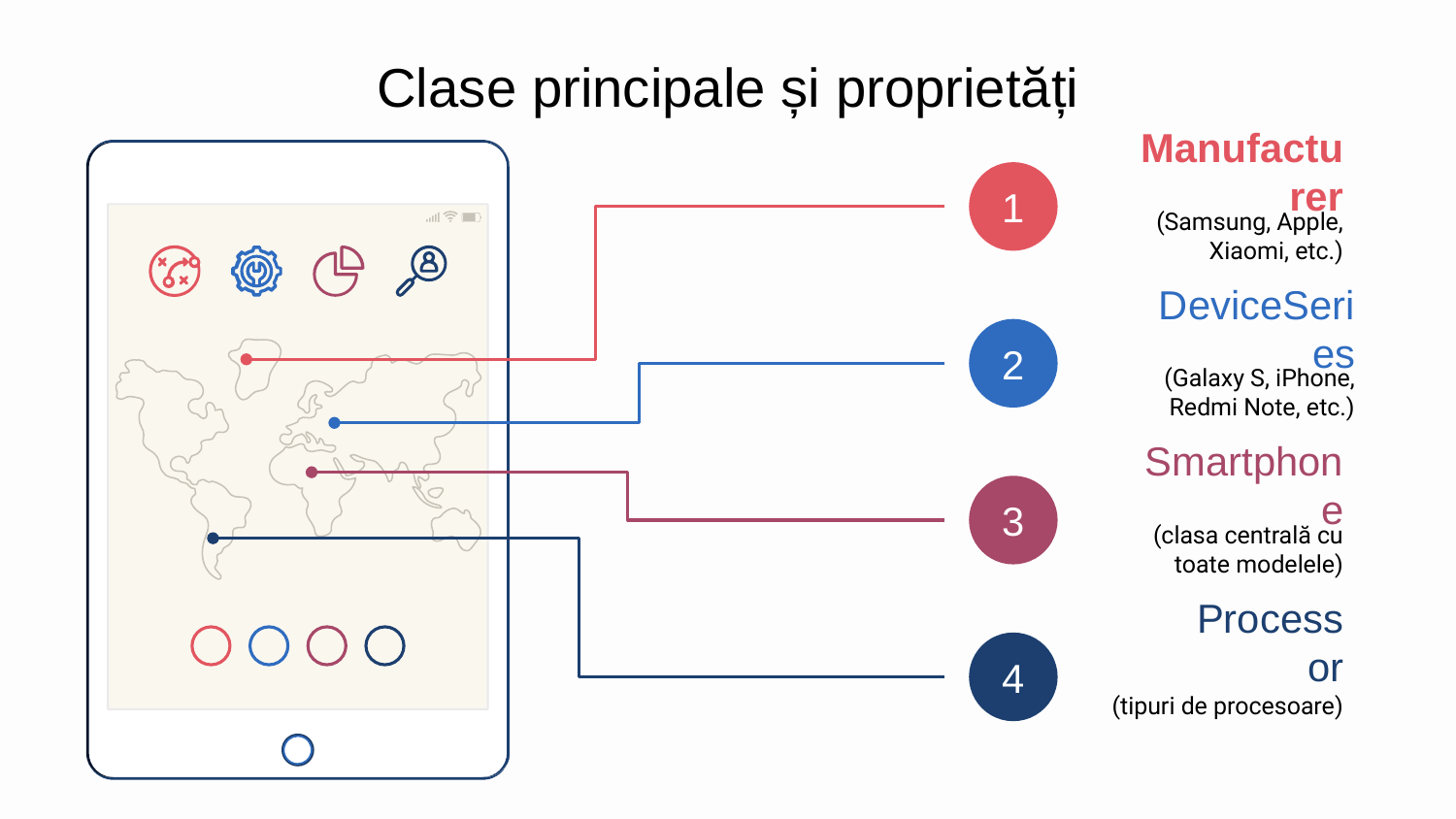

# Clase principale și proprietăți

Manufacturer
 (Samsung, Apple, Xiaomi, etc.)

1

DeviceSeries
(Galaxy S, iPhone, Redmi Note, etc.)

2
Smartphone
(clasa centrală cu toate modelele)

3

Processor
(tipuri de procesoare)

4